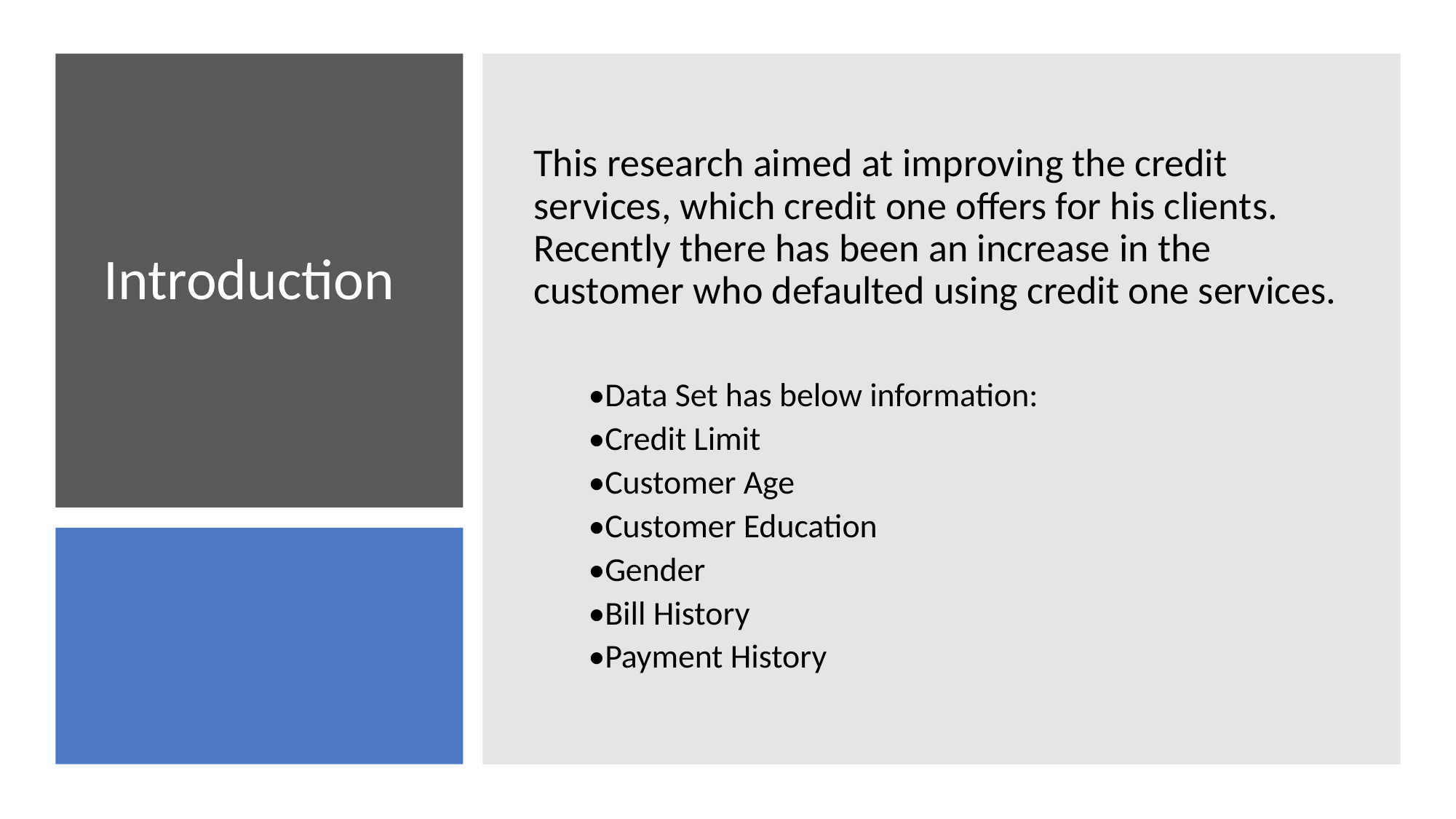

This research aimed at improving the credit services, which credit one offers for his clients. Recently there has been an increase in the customer who defaulted using credit one services.

•Data Set has below information:
•Credit Limit
•Customer Age
•Customer Education
•Gender
•Bill History
•Payment History
# Introduction